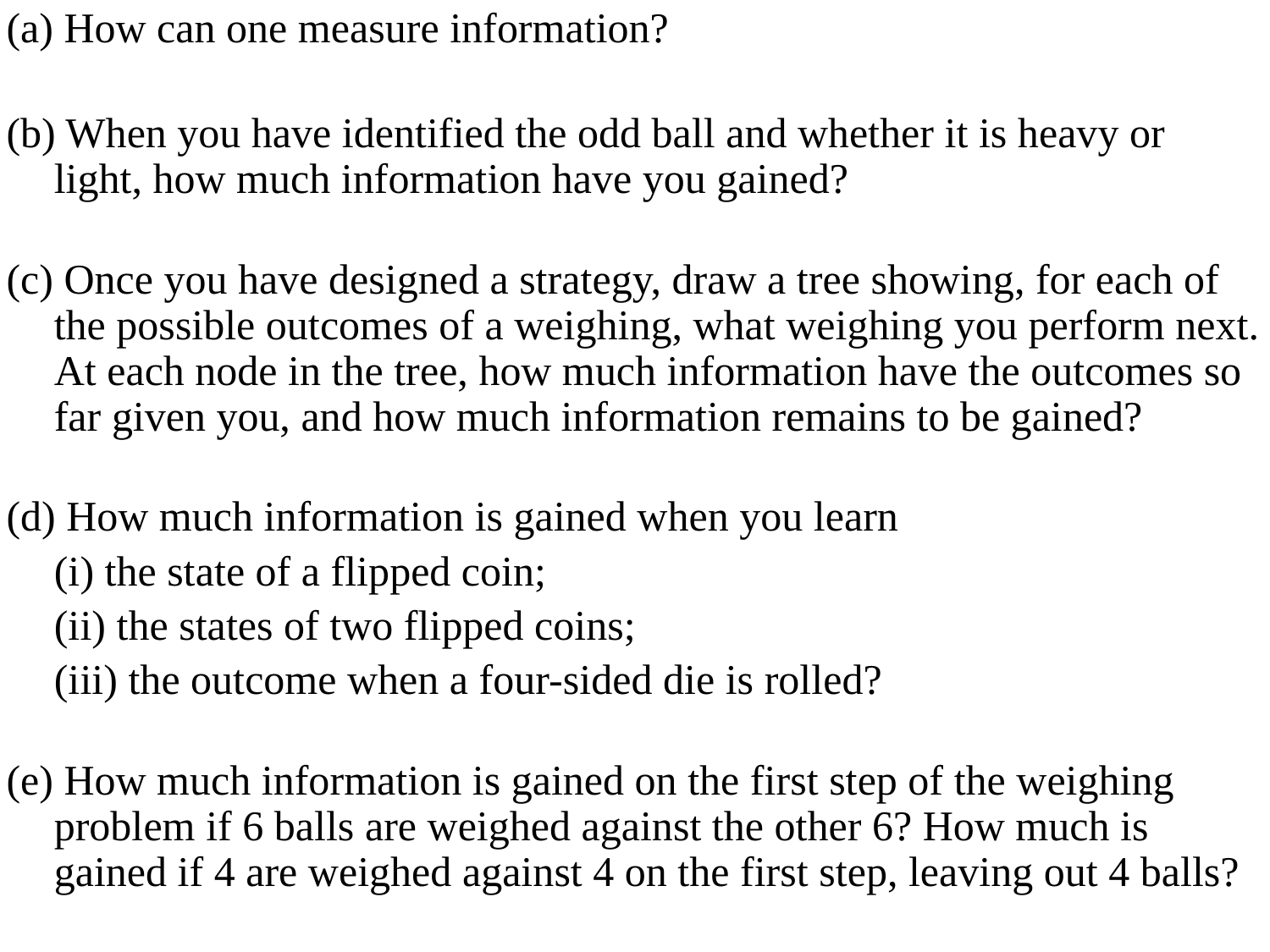

(a) How can one measure information?
(b) When you have identified the odd ball and whether it is heavy or light, how much information have you gained?
(c) Once you have designed a strategy, draw a tree showing, for each of the possible outcomes of a weighing, what weighing you perform next. At each node in the tree, how much information have the outcomes so far given you, and how much information remains to be gained?
(d) How much information is gained when you learn
	(i) the state of a flipped coin;
	(ii) the states of two flipped coins;
	(iii) the outcome when a four-sided die is rolled?
(e) How much information is gained on the first step of the weighing problem if 6 balls are weighed against the other 6? How much is gained if 4 are weighed against 4 on the first step, leaving out 4 balls?